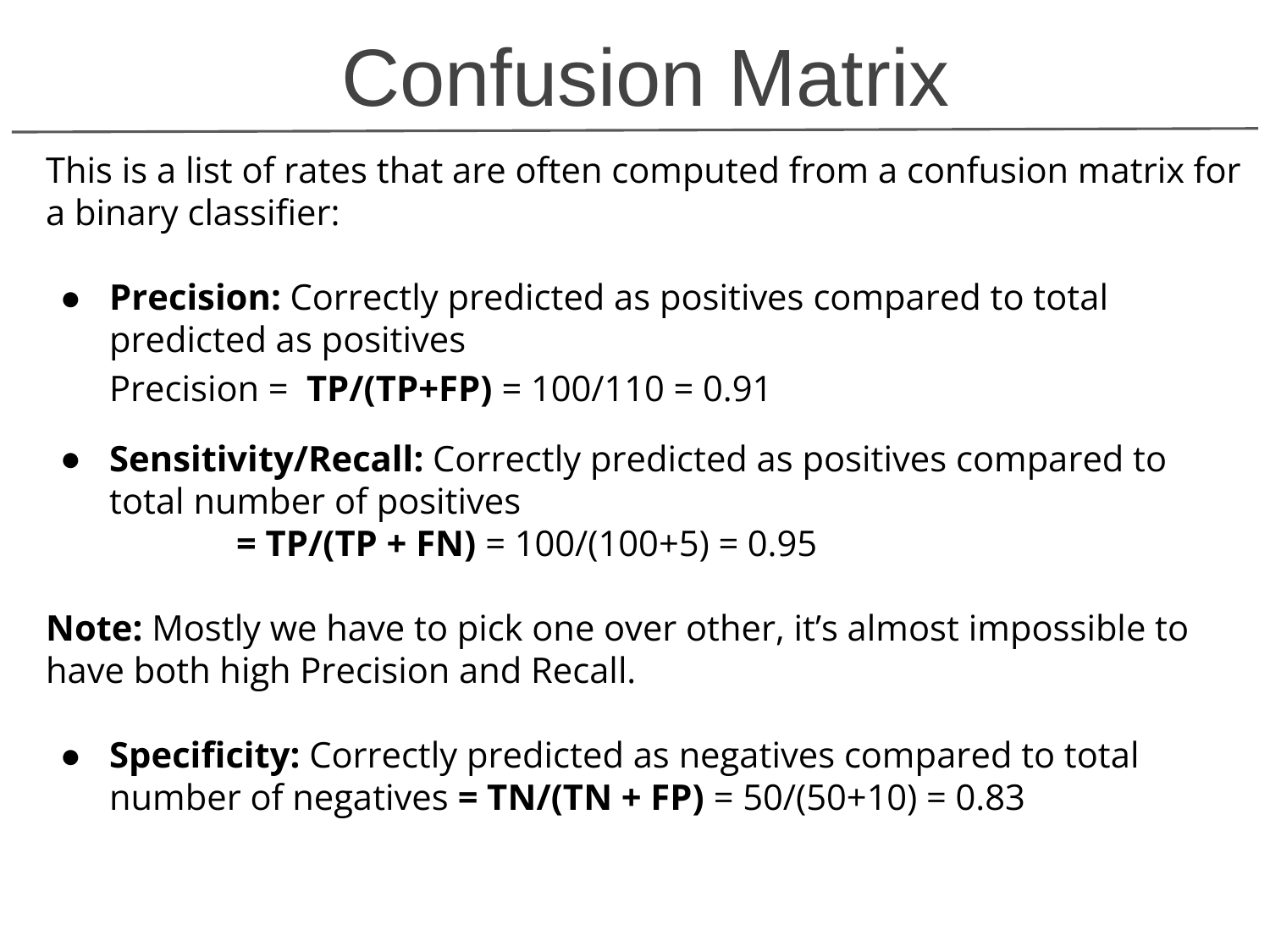

Confusion Matrix
This is a list of rates that are often computed from a confusion matrix for a binary classifier:

Precision: Correctly predicted as positives compared to total predicted as positives
Precision =  TP/(TP+FP) = 100/110 = 0.91
Sensitivity/Recall: Correctly predicted as positives compared to total number of positives
 	= TP/(TP + FN) = 100/(100+5) = 0.95

Note: Mostly we have to pick one over other, it’s almost impossible to have both high Precision and Recall.

Specificity: Correctly predicted as negatives compared to total number of negatives = TN/(TN + FP) = 50/(50+10) = 0.83